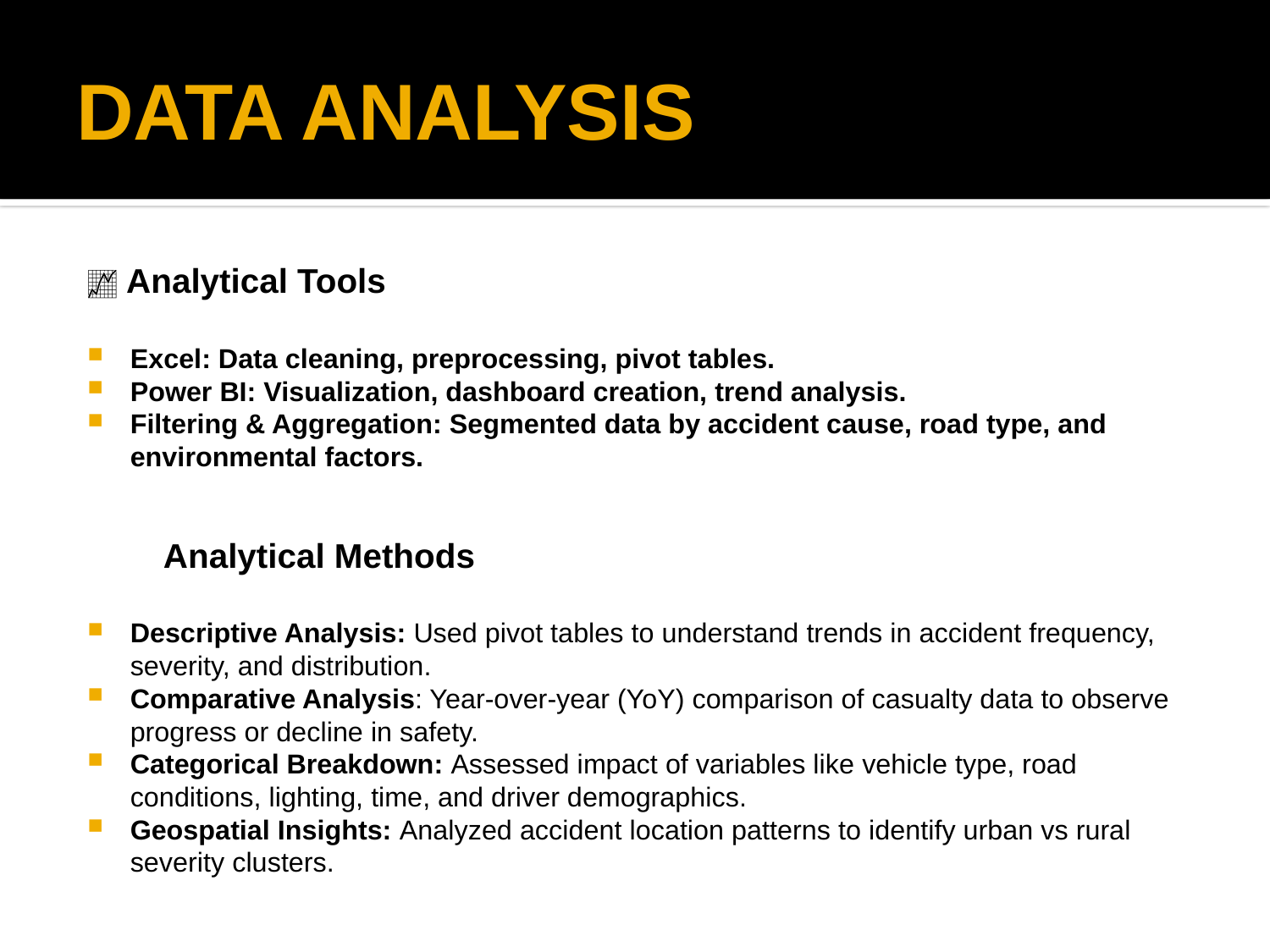

# DATA ANALYSIS
📈 Analytical Tools

Excel: Data cleaning, preprocessing, pivot tables.
Power BI: Visualization, dashboard creation, trend analysis.
Filtering & Aggregation: Segmented data by accident cause, road type, and environmental factors.

        Analytical Methods

Descriptive Analysis: Used pivot tables to understand trends in accident frequency, severity, and distribution.
Comparative Analysis: Year-over-year (YoY) comparison of casualty data to observe progress or decline in safety.
Categorical Breakdown: Assessed impact of variables like vehicle type, road conditions, lighting, time, and driver demographics.
Geospatial Insights: Analyzed accident location patterns to identify urban vs rural severity clusters.